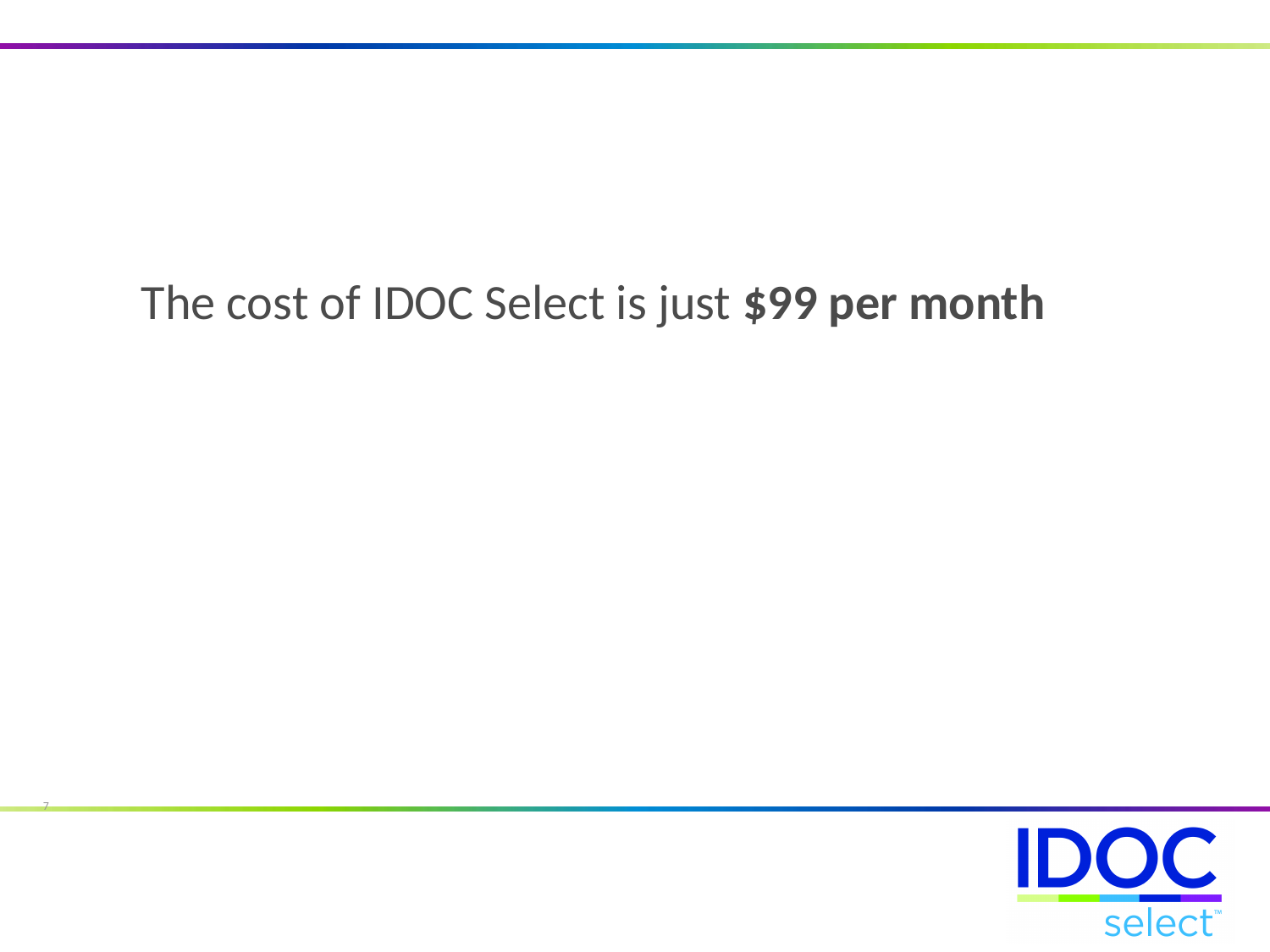

The cost of IDOC Select is just $99 per month
7